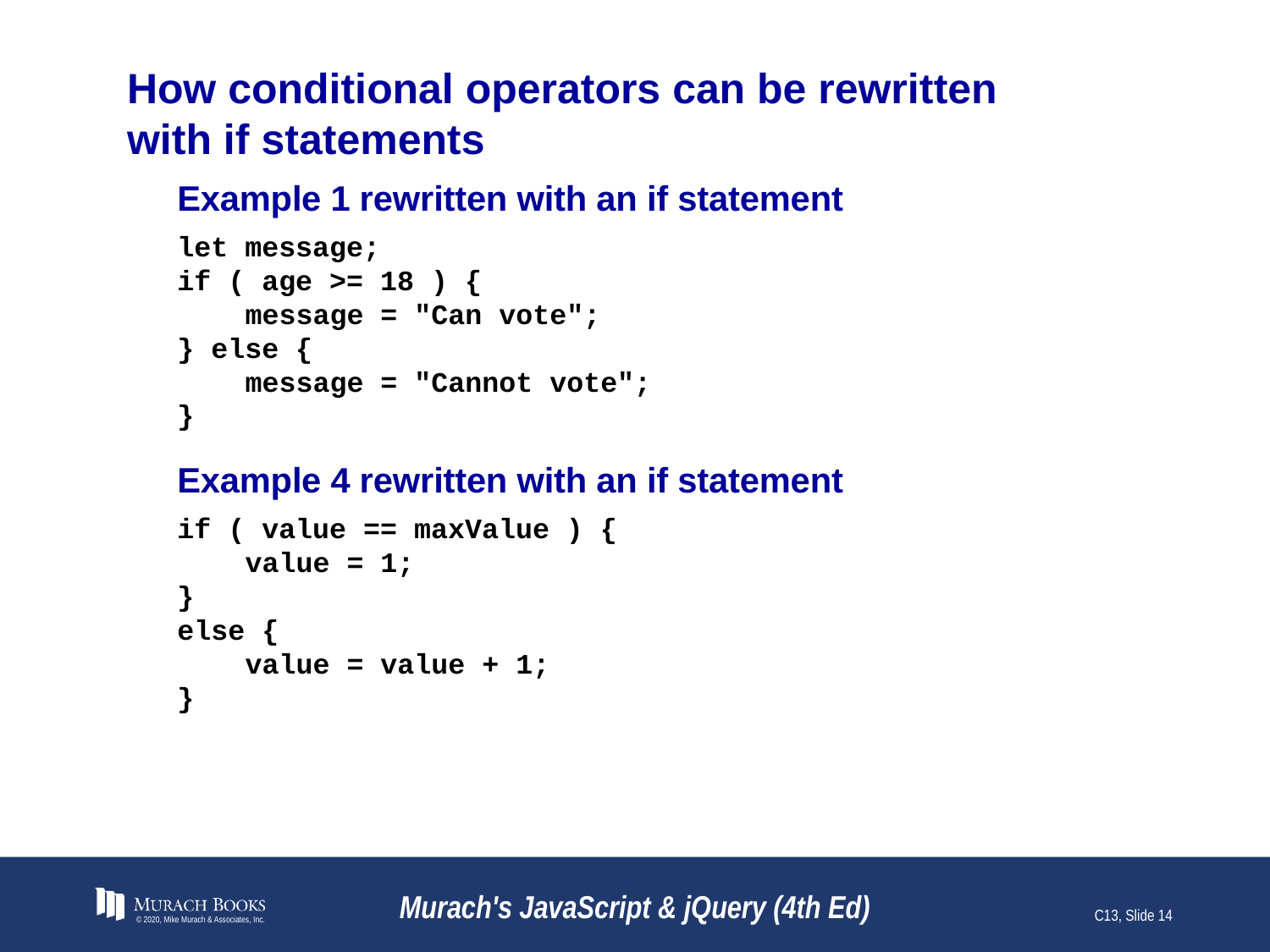

# How conditional operators can be rewritten with if statements
Example 1 rewritten with an if statement
let message;
if ( age >= 18 ) {
    message = "Can vote";
} else {
    message = "Cannot vote";
}
Example 4 rewritten with an if statement
if ( value == maxValue ) {
    value = 1;
}
else {
    value = value + 1;
}

© 2020, Mike Murach & Associates, Inc.
Murach's JavaScript & jQuery (4th Ed)

C13, Slide 14